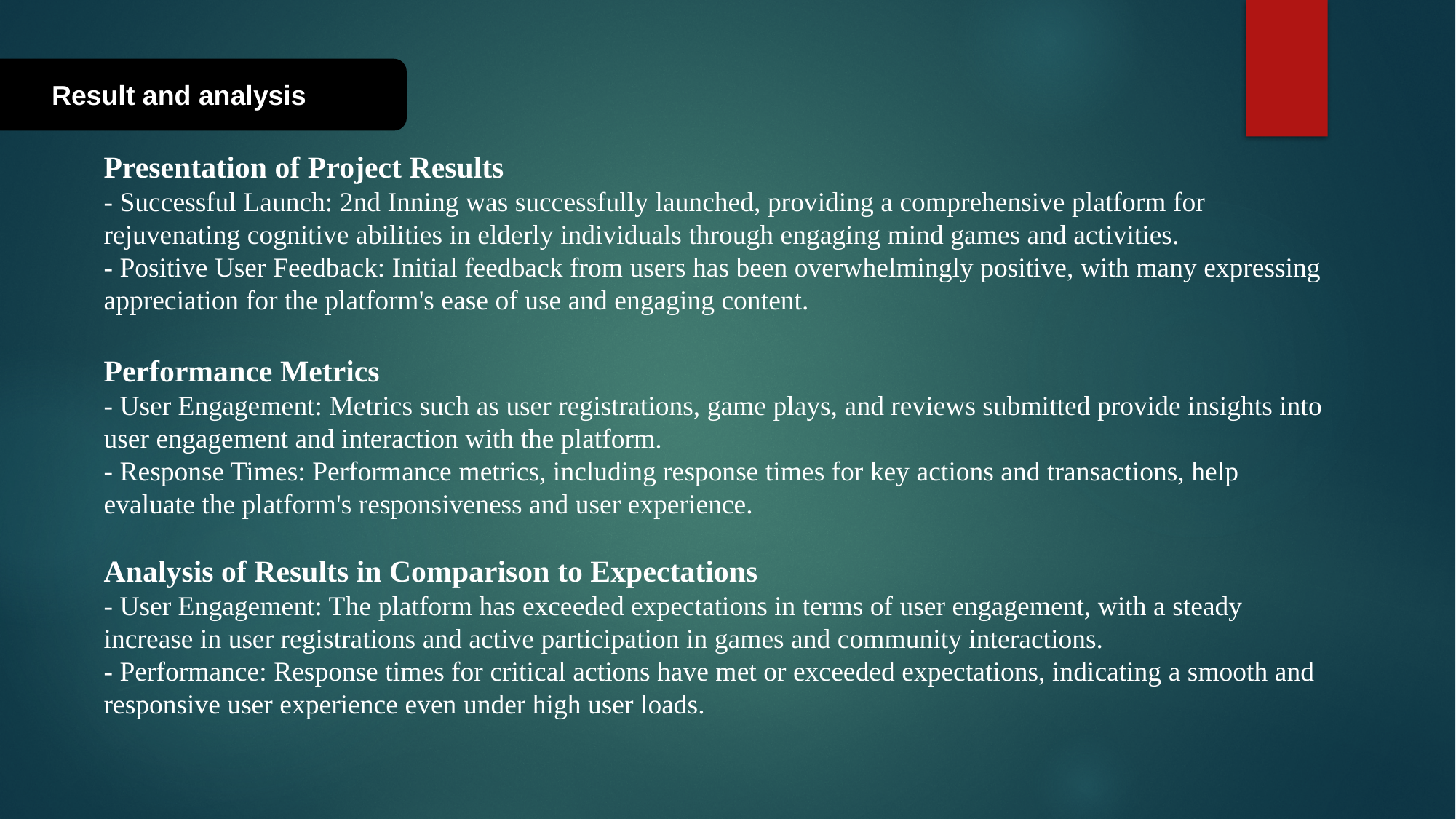

Result and analysis
Presentation of Project Results
- Successful Launch: 2nd Inning was successfully launched, providing a comprehensive platform for rejuvenating cognitive abilities in elderly individuals through engaging mind games and activities.
- Positive User Feedback: Initial feedback from users has been overwhelmingly positive, with many expressing appreciation for the platform's ease of use and engaging content.
Performance Metrics
- User Engagement: Metrics such as user registrations, game plays, and reviews submitted provide insights into user engagement and interaction with the platform.
- Response Times: Performance metrics, including response times for key actions and transactions, help evaluate the platform's responsiveness and user experience.
Analysis of Results in Comparison to Expectations
- User Engagement: The platform has exceeded expectations in terms of user engagement, with a steady increase in user registrations and active participation in games and community interactions.
- Performance: Response times for critical actions have met or exceeded expectations, indicating a smooth and responsive user experience even under high user loads.